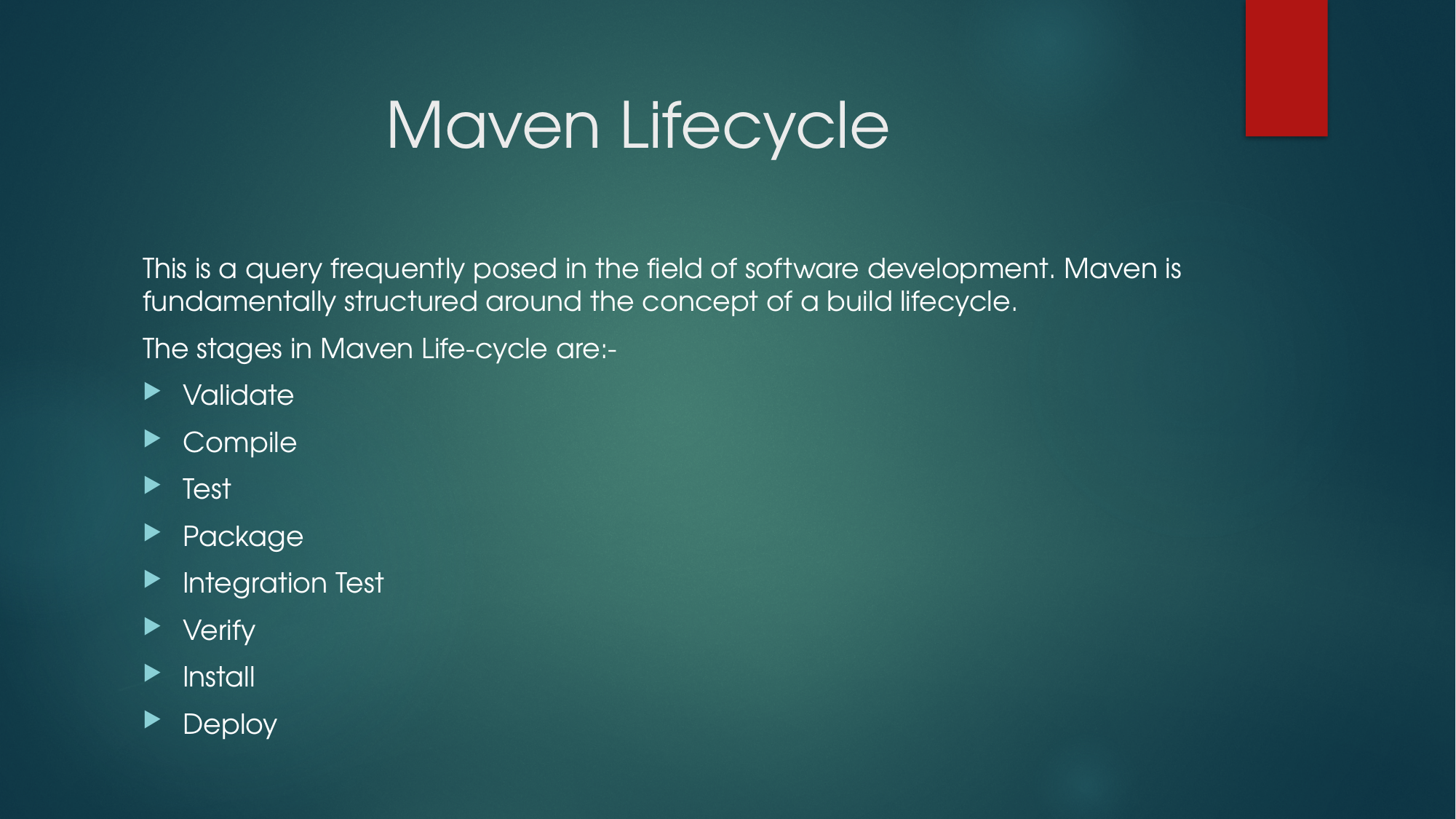

# Maven Lifecycle
This is a query frequently posed in the field of software development. Maven is fundamentally structured around the concept of a build lifecycle.
The stages in Maven Life-cycle are:-
Validate
Compile
Test
Package
Integration Test
Verify
Install
Deploy